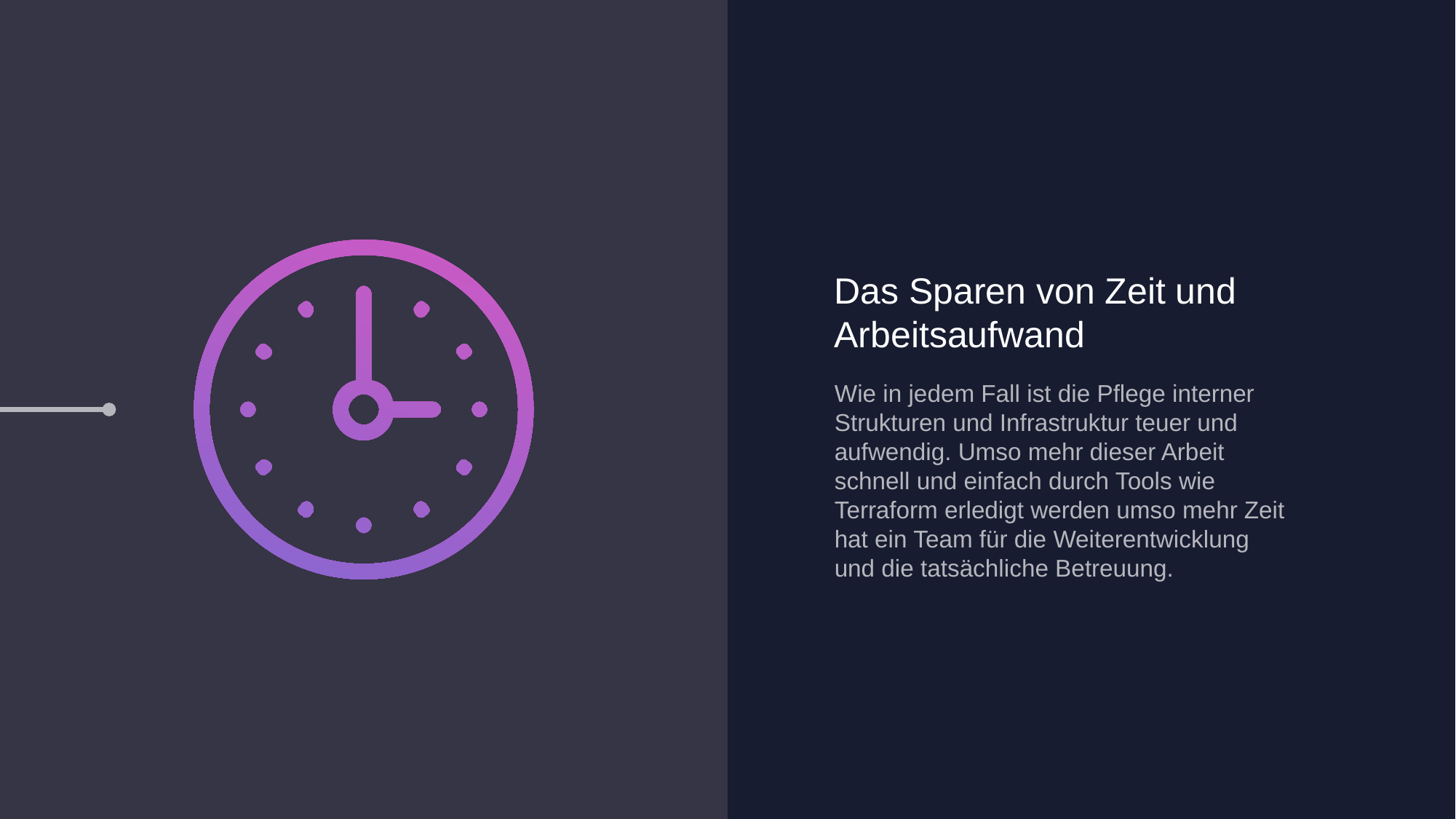

Das Sparen von Zeit und Arbeitsaufwand
Wie in jedem Fall ist die Pflege interner Strukturen und Infrastruktur teuer und aufwendig. Umso mehr dieser Arbeit schnell und einfach durch Tools wie Terraform erledigt werden umso mehr Zeit hat ein Team für die Weiterentwicklung und die tatsächliche Betreuung.